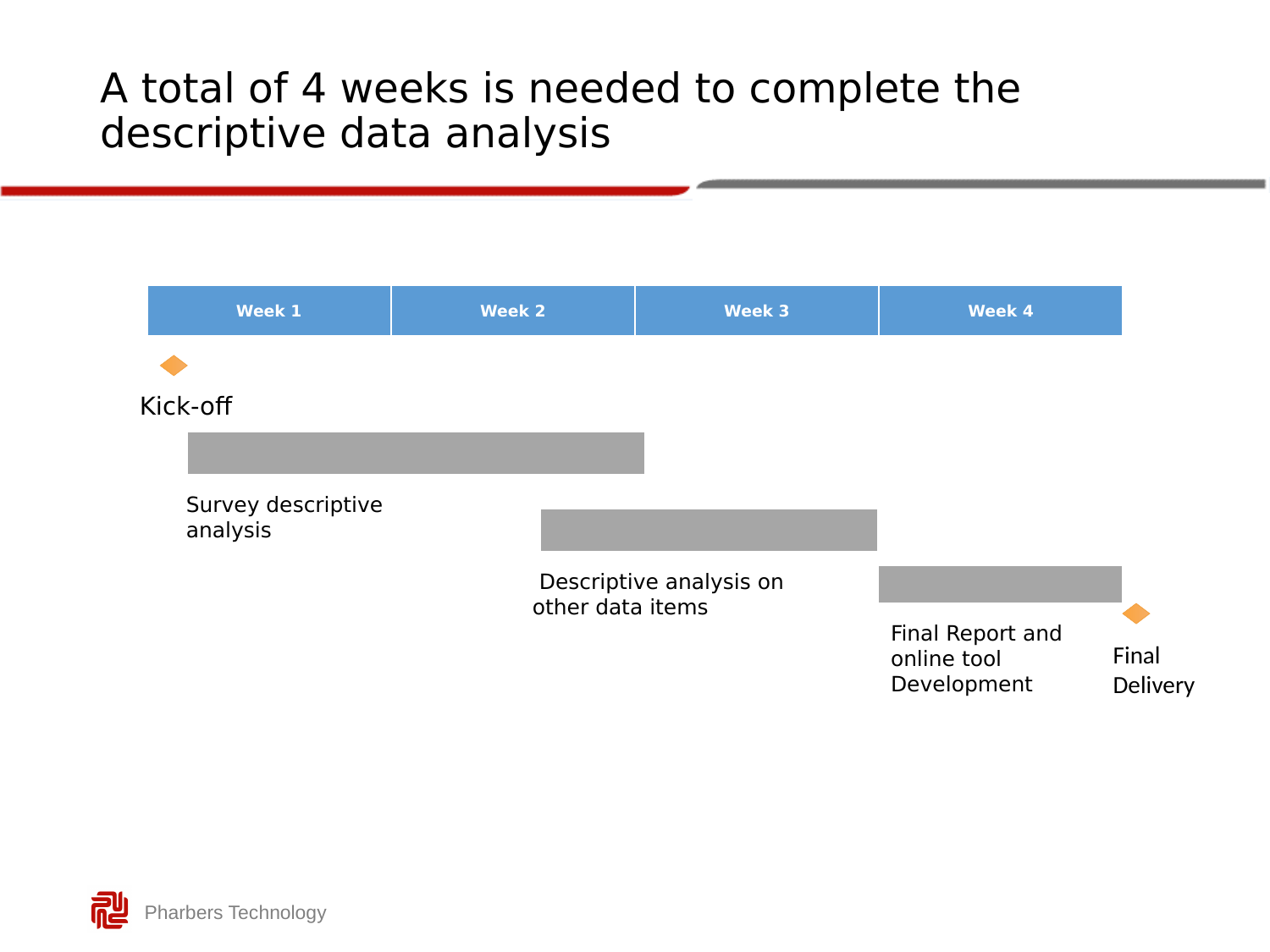

# A total of 4 weeks is needed to complete the descriptive data analysis
| Week 1 | Week 2 | Week 3 | Week 4 |
| --- | --- | --- | --- |

Kick-off

Survey descriptive analysis

 Descriptive analysis on other data items

Final Report and online tool Development
Final Delivery